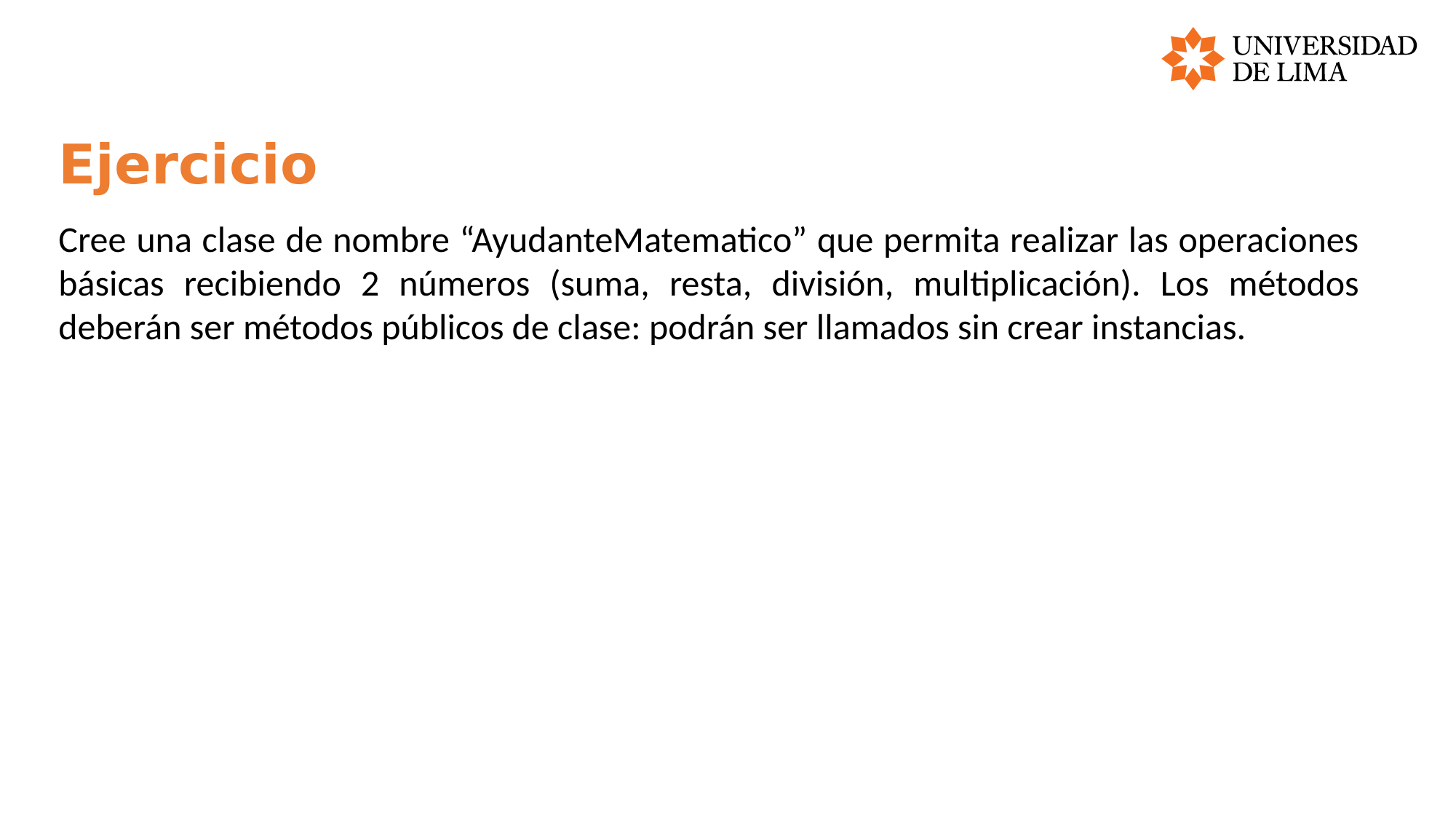

# Ejercicio
Cree una clase de nombre “AyudanteMatematico” que permita realizar las operaciones básicas recibiendo 2 números (suma, resta, división, multiplicación). Los métodos deberán ser métodos públicos de clase: podrán ser llamados sin crear instancias.